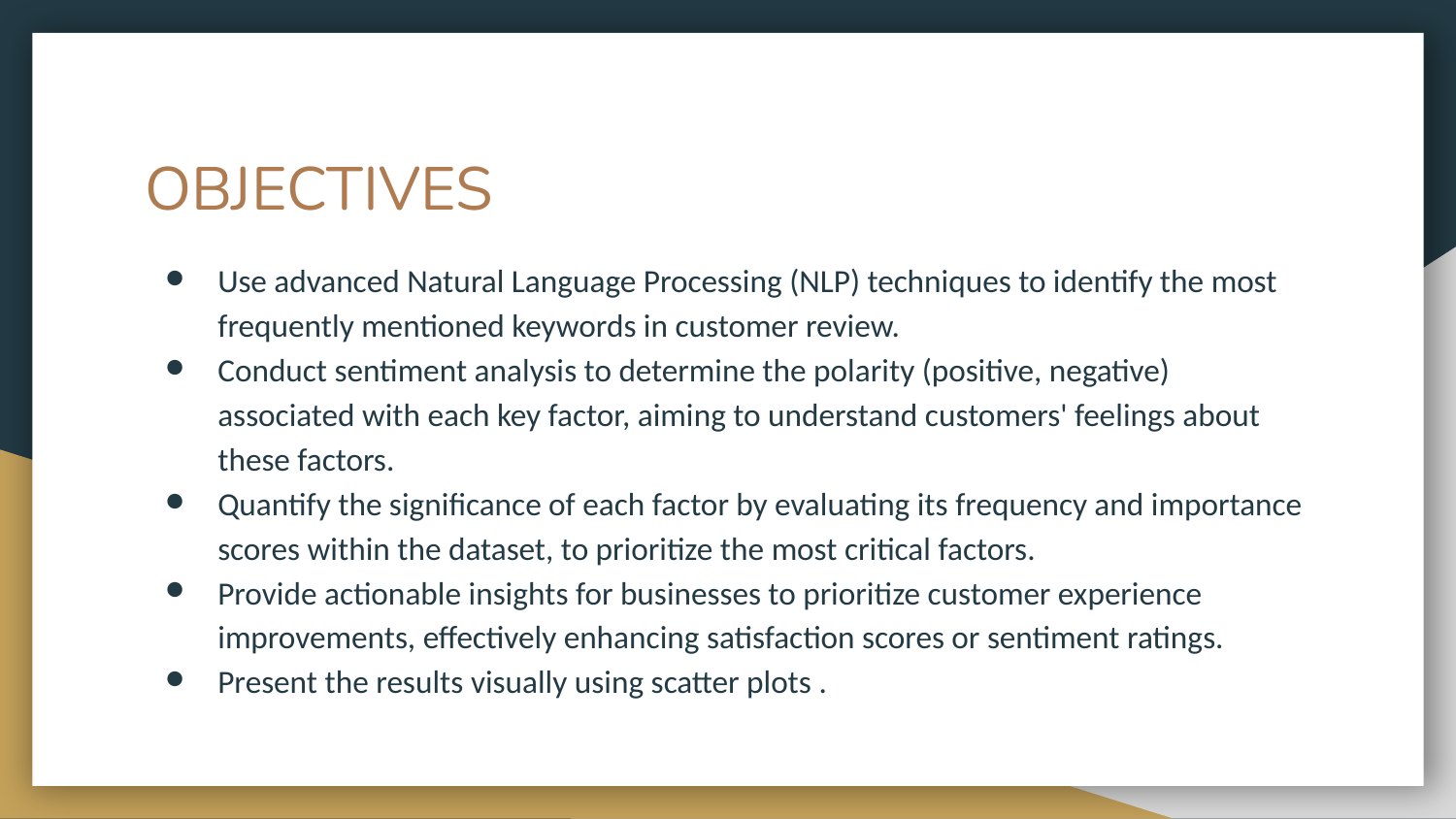

# OBJECTIVES
Use advanced Natural Language Processing (NLP) techniques to identify the most frequently mentioned keywords in customer review.
Conduct sentiment analysis to determine the polarity (positive, negative) associated with each key factor, aiming to understand customers' feelings about these factors.
Quantify the significance of each factor by evaluating its frequency and importance scores within the dataset, to prioritize the most critical factors.
Provide actionable insights for businesses to prioritize customer experience improvements, effectively enhancing satisfaction scores or sentiment ratings.
Present the results visually using scatter plots .